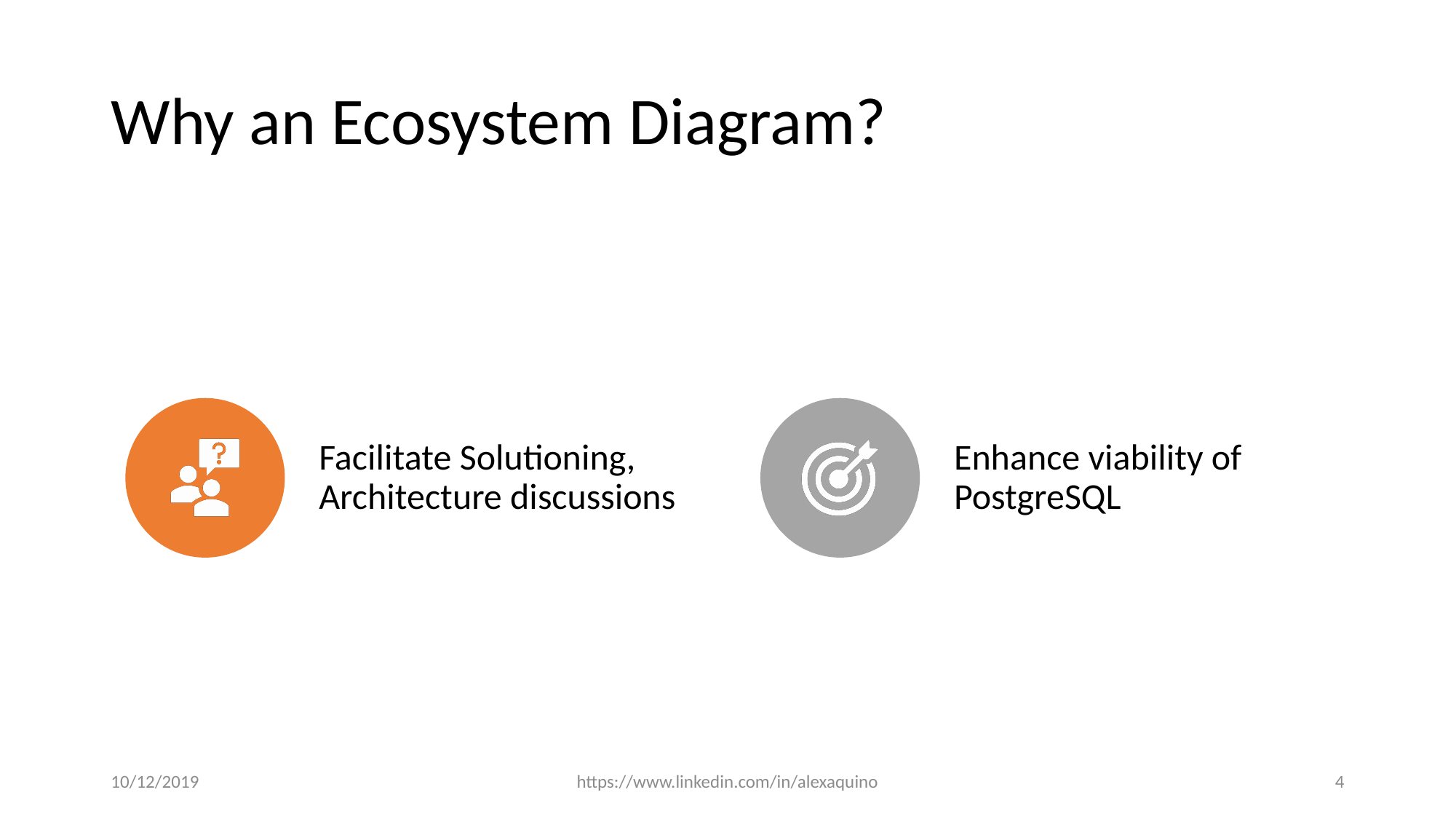

# Why an Ecosystem Diagram?
Facilitate Solutioning, Architecture discussions
Enhance viability of PostgreSQL
10/12/2019
https://www.linkedin.com/in/alexaquino
4